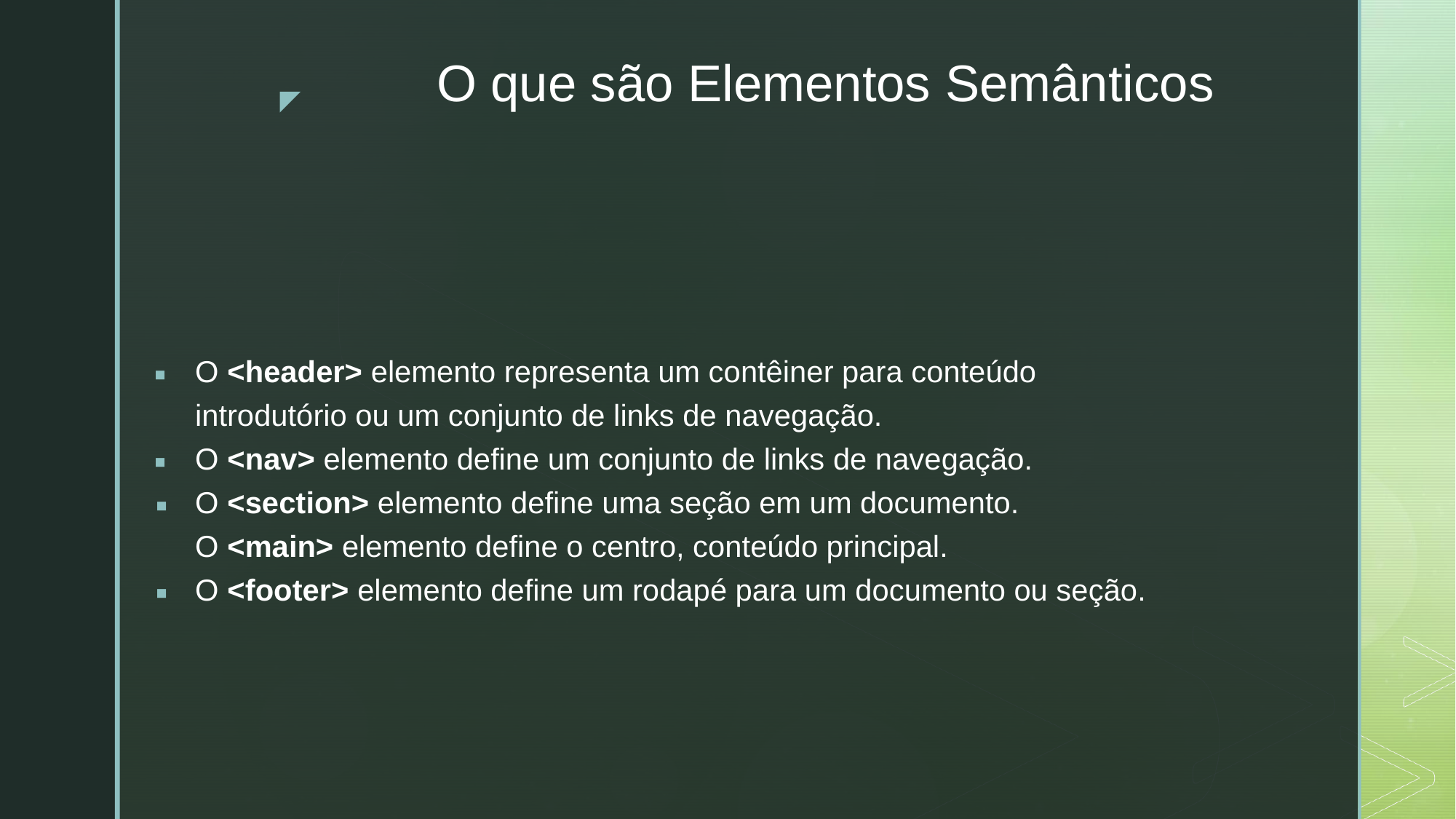

# O que são Elementos Semânticos
O <header> elemento representa um contêiner para conteúdo introdutório ou um conjunto de links de navegação.
O <nav> elemento define um conjunto de links de navegação.
O <section> elemento define uma seção em um documento.
O <main> elemento define o centro, conteúdo principal.
O <footer> elemento define um rodapé para um documento ou seção.